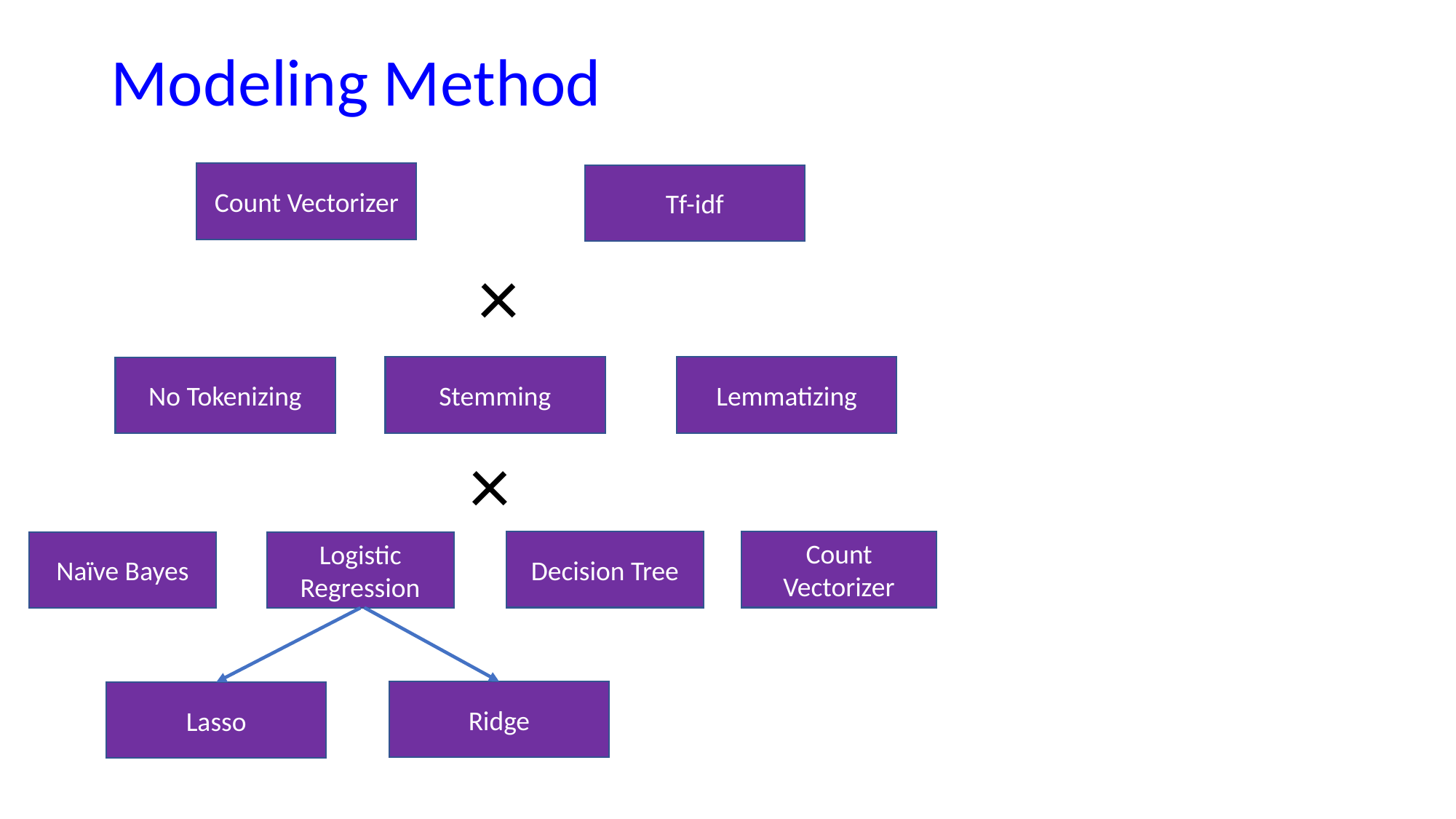

# Modeling Method
Count Vectorizer
Tf-idf
×
Stemming
Lemmatizing
No Tokenizing
×
Decision Tree
Count Vectorizer
Naïve Bayes
Logistic Regression
Ridge
Lasso